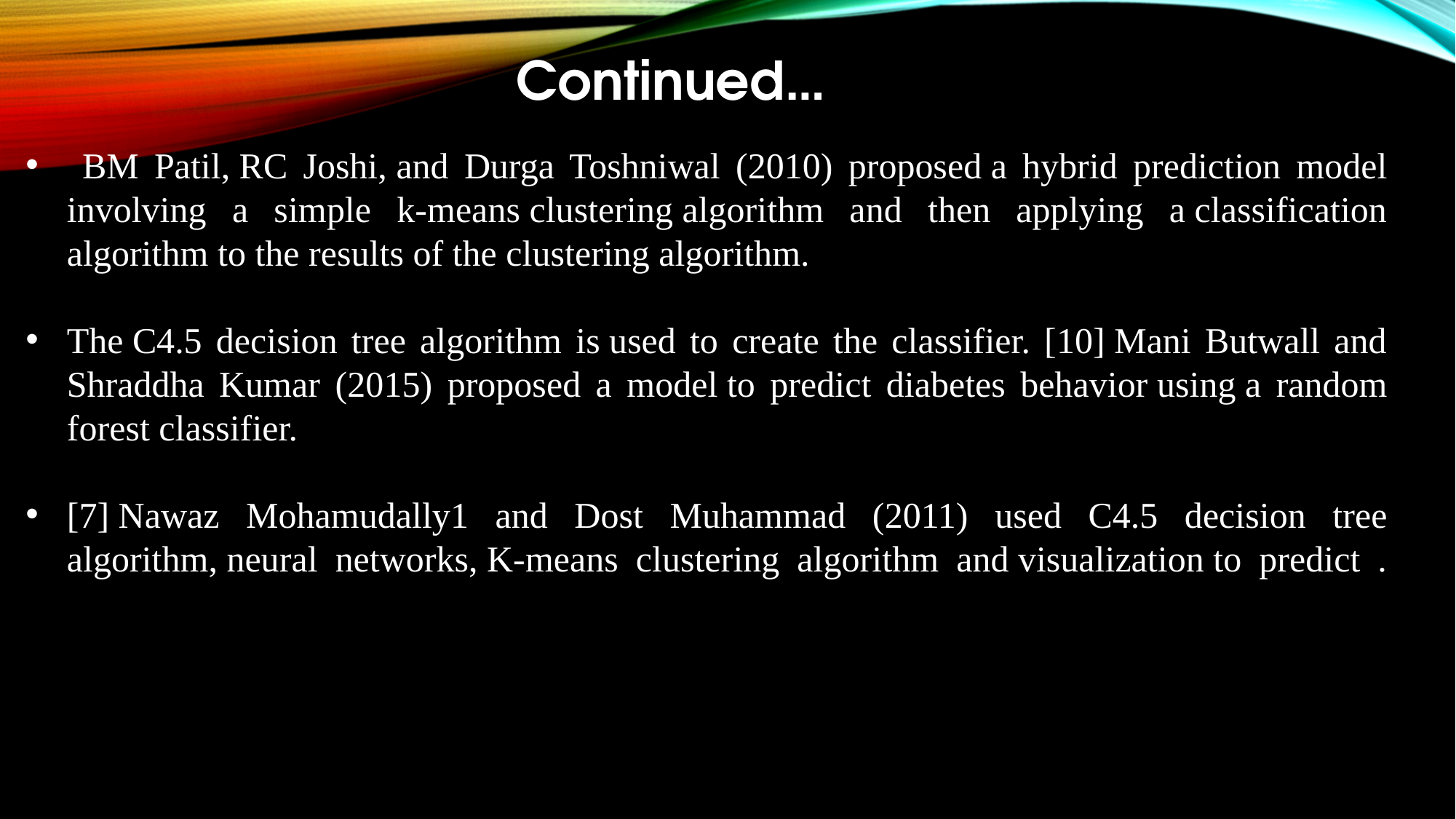

Continued…
 BM Patil, RC Joshi, and Durga Toshniwal (2010) proposed a hybrid prediction model involving a simple k-means clustering algorithm and then applying a classification algorithm to the results of the clustering algorithm.

The C4.5 decision tree algorithm is used to create the classifier. [10] Mani Butwall and Shraddha Kumar (2015) proposed a model to predict diabetes behavior using a random forest classifier.

[7] Nawaz Mohamudally1 and Dost Muhammad (2011) used C4.5 decision tree algorithm, neural networks, K-means clustering algorithm and visualization to predict .